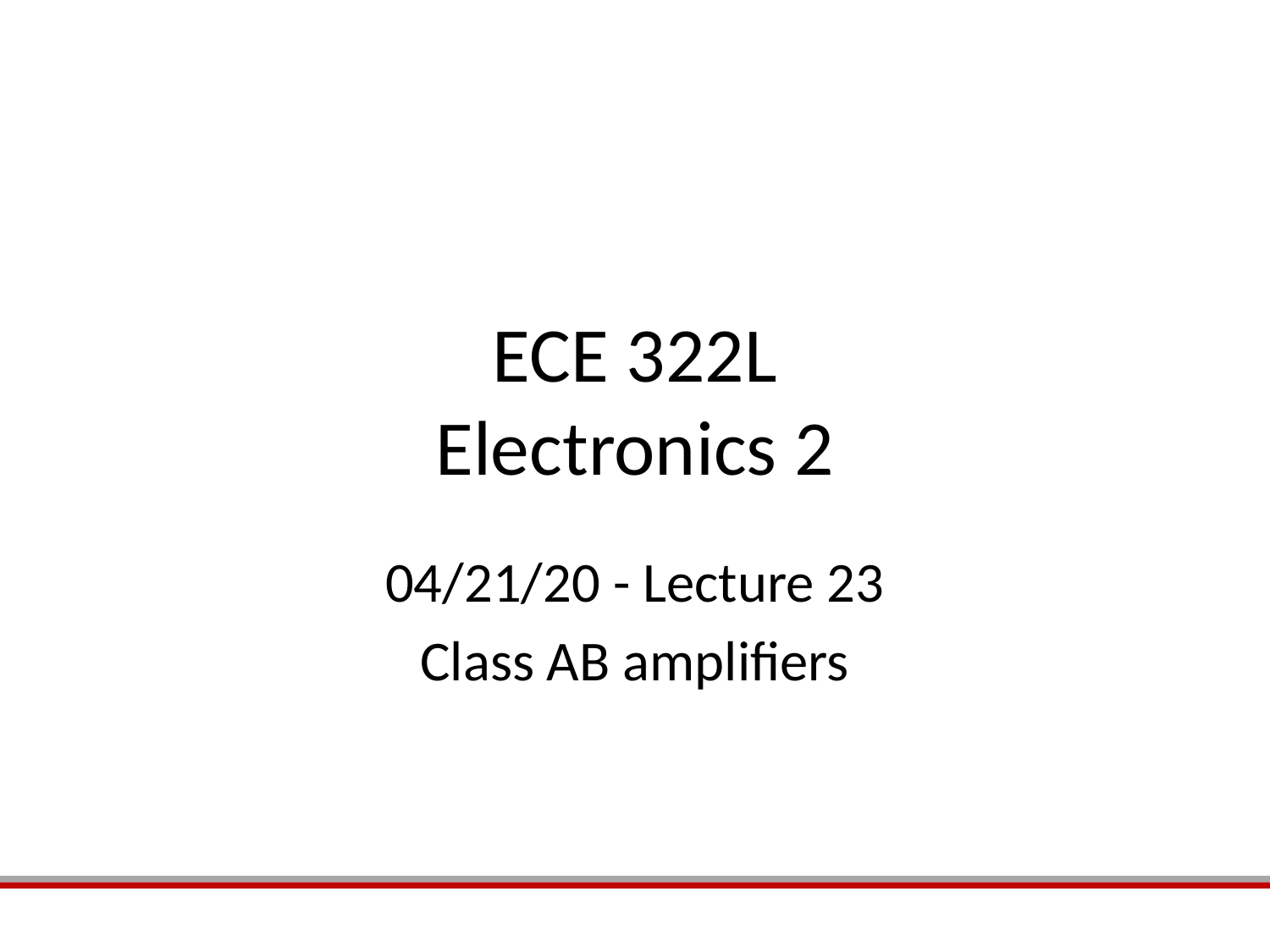

# ECE 322L Electronics 2
04/21/20 - Lecture 23
Class AB amplifiers